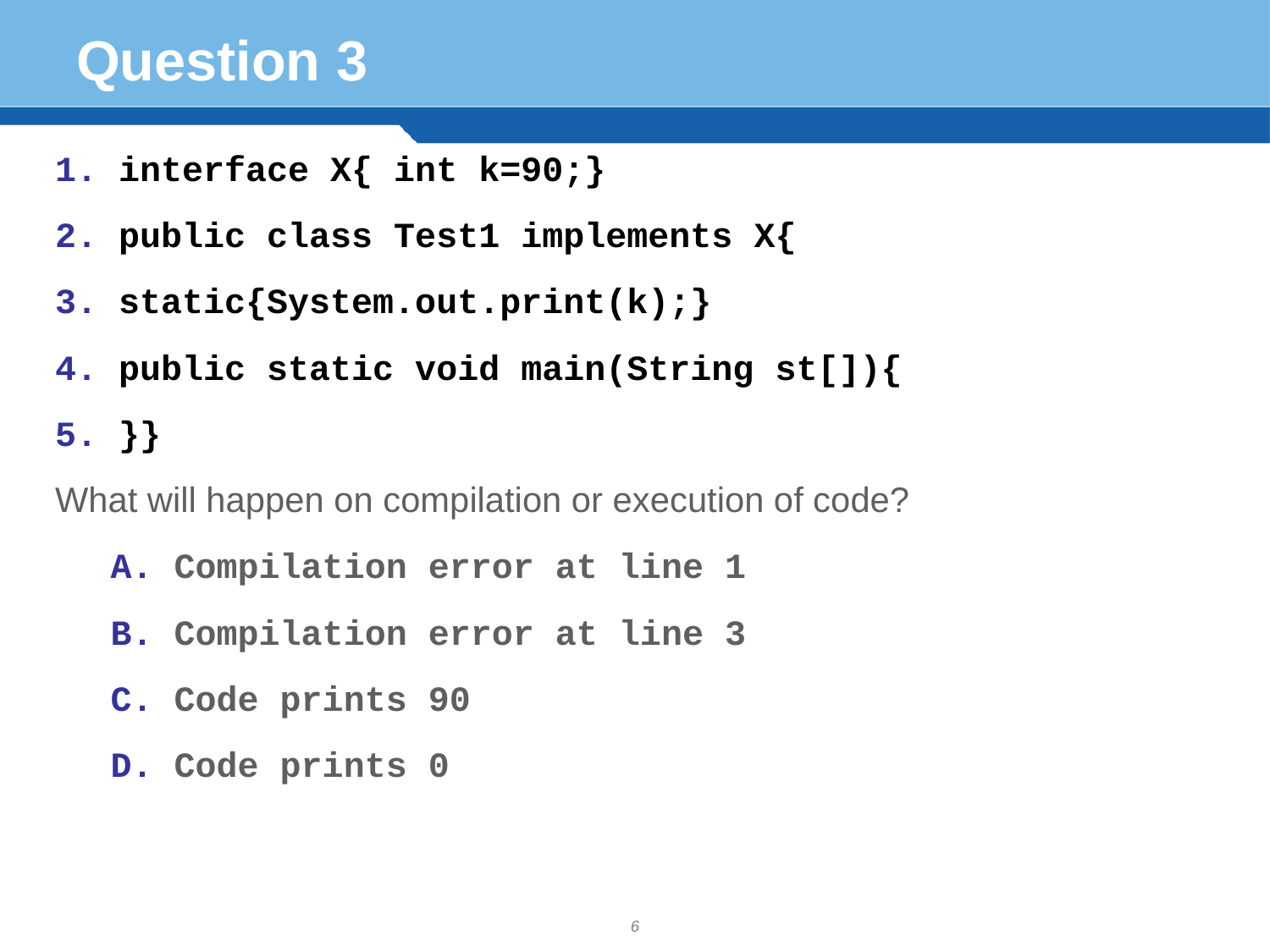

# Question 3
interface X{ int k=90;}
public class Test1 implements X{
static{System.out.print(k);}
public static void main(String st[]){
}}
What will happen on compilation or execution of code?
Compilation error at line 1
Compilation error at line 3
Code prints 90
Code prints 0

6